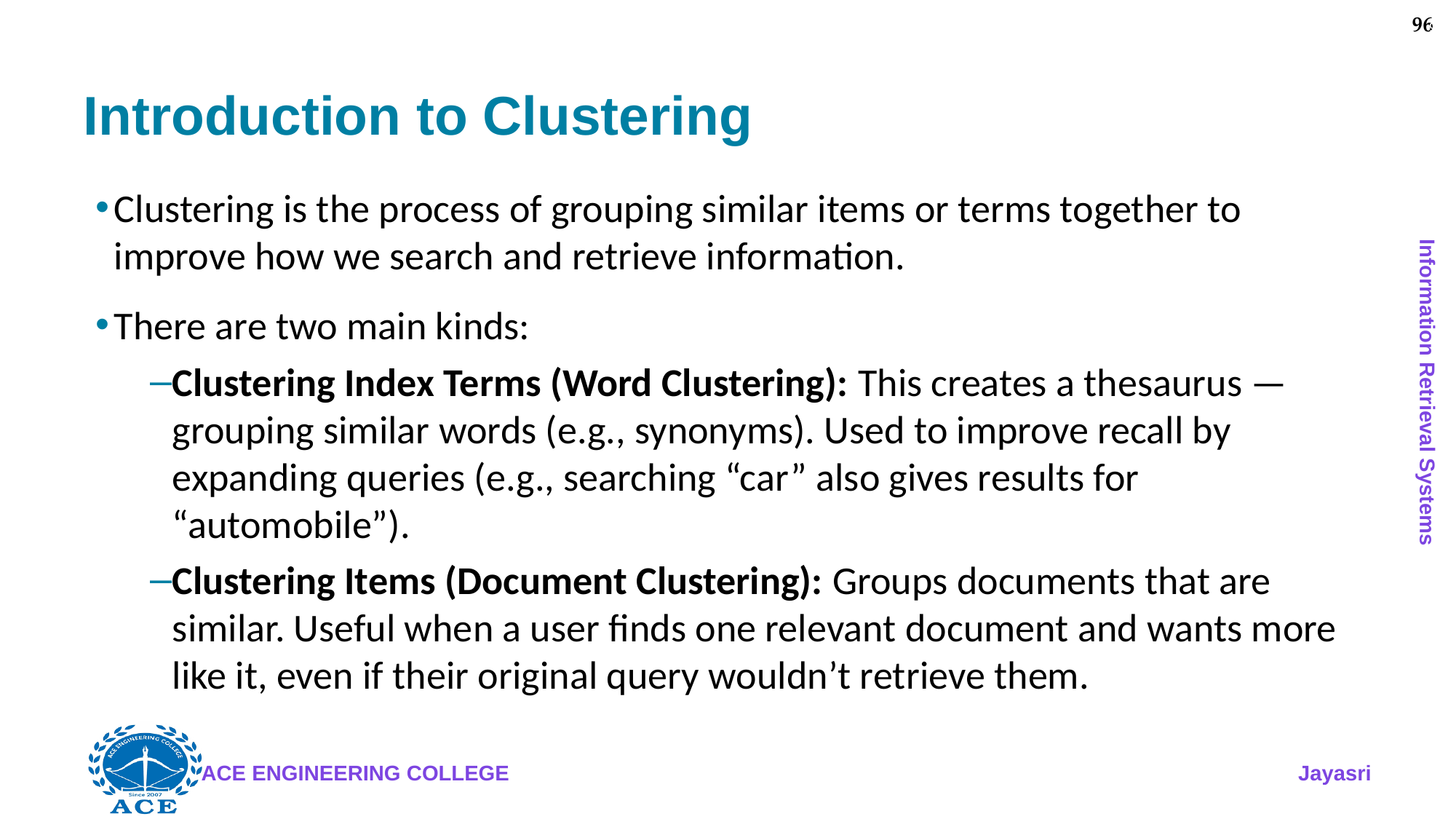

96
# Introduction to Clustering
Clustering is the process of grouping similar items or terms together to improve how we search and retrieve information.
There are two main kinds:
Clustering Index Terms (Word Clustering): This creates a thesaurus — grouping similar words (e.g., synonyms). Used to improve recall by expanding queries (e.g., searching “car” also gives results for “automobile”).
Clustering Items (Document Clustering): Groups documents that are similar. Useful when a user finds one relevant document and wants more like it, even if their original query wouldn’t retrieve them.